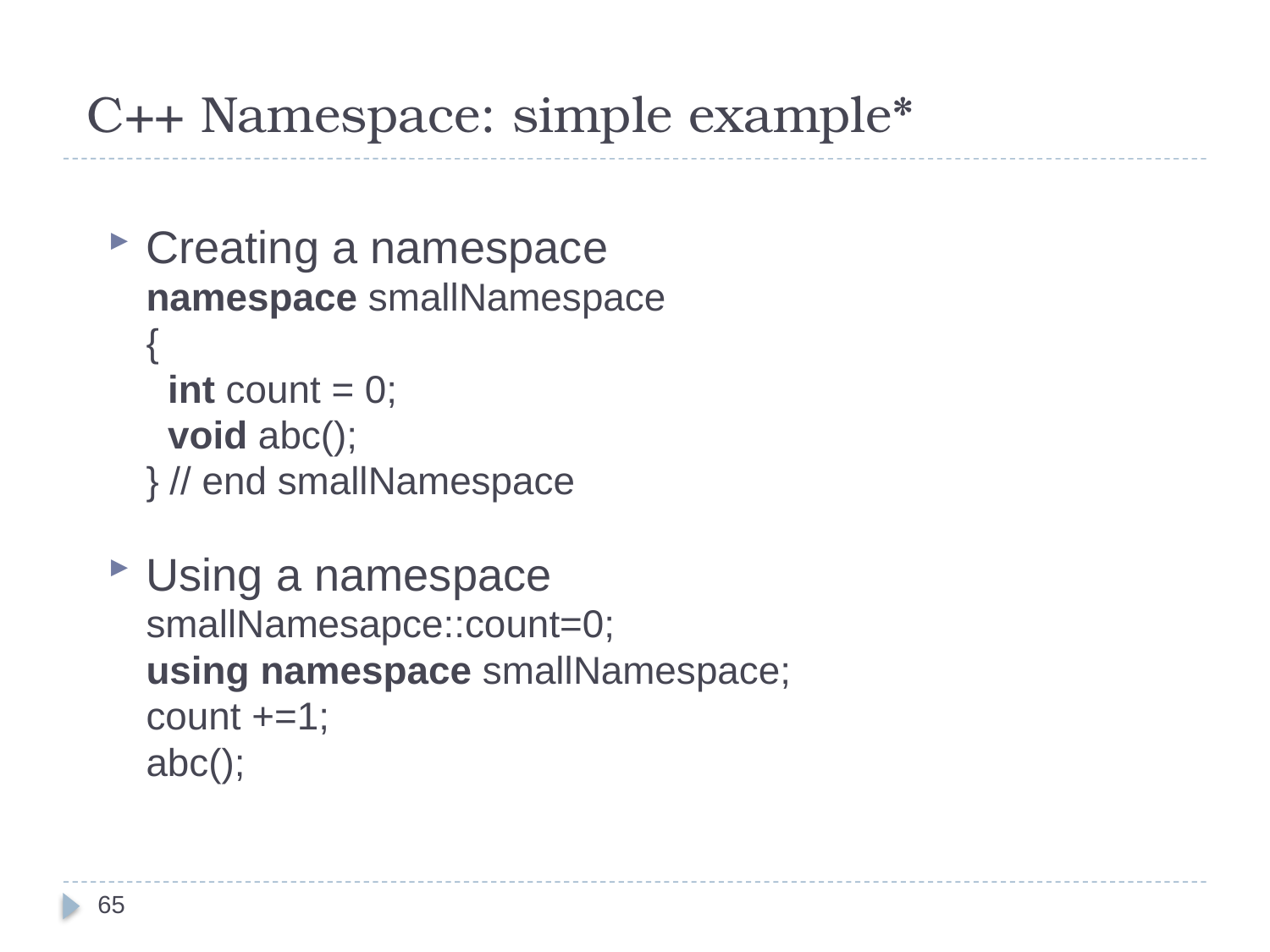

# C++ Namespace: simple example*
Creating a namespace
namespace smallNamespace
{
  int count = 0;
  void abc();
} // end smallNamespace

Using a namespace
smallNamesapce::count=0;
using namespace smallNamespace;
count +=1;
abc();
65